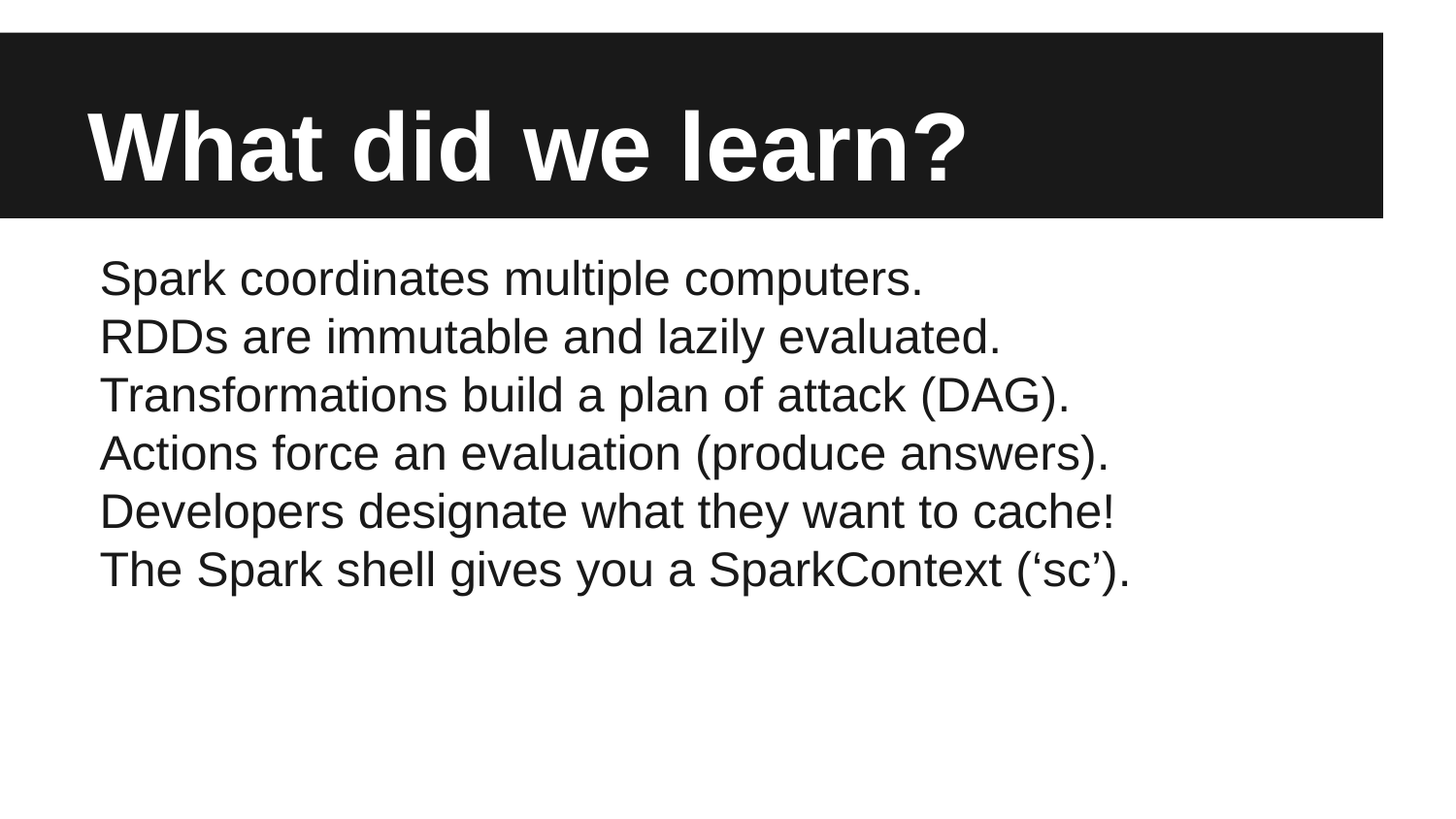

# What did we learn?
Spark coordinates multiple computers.
RDDs are immutable and lazily evaluated.
Transformations build a plan of attack (DAG).
Actions force an evaluation (produce answers).
Developers designate what they want to cache!
The Spark shell gives you a SparkContext (‘sc’).